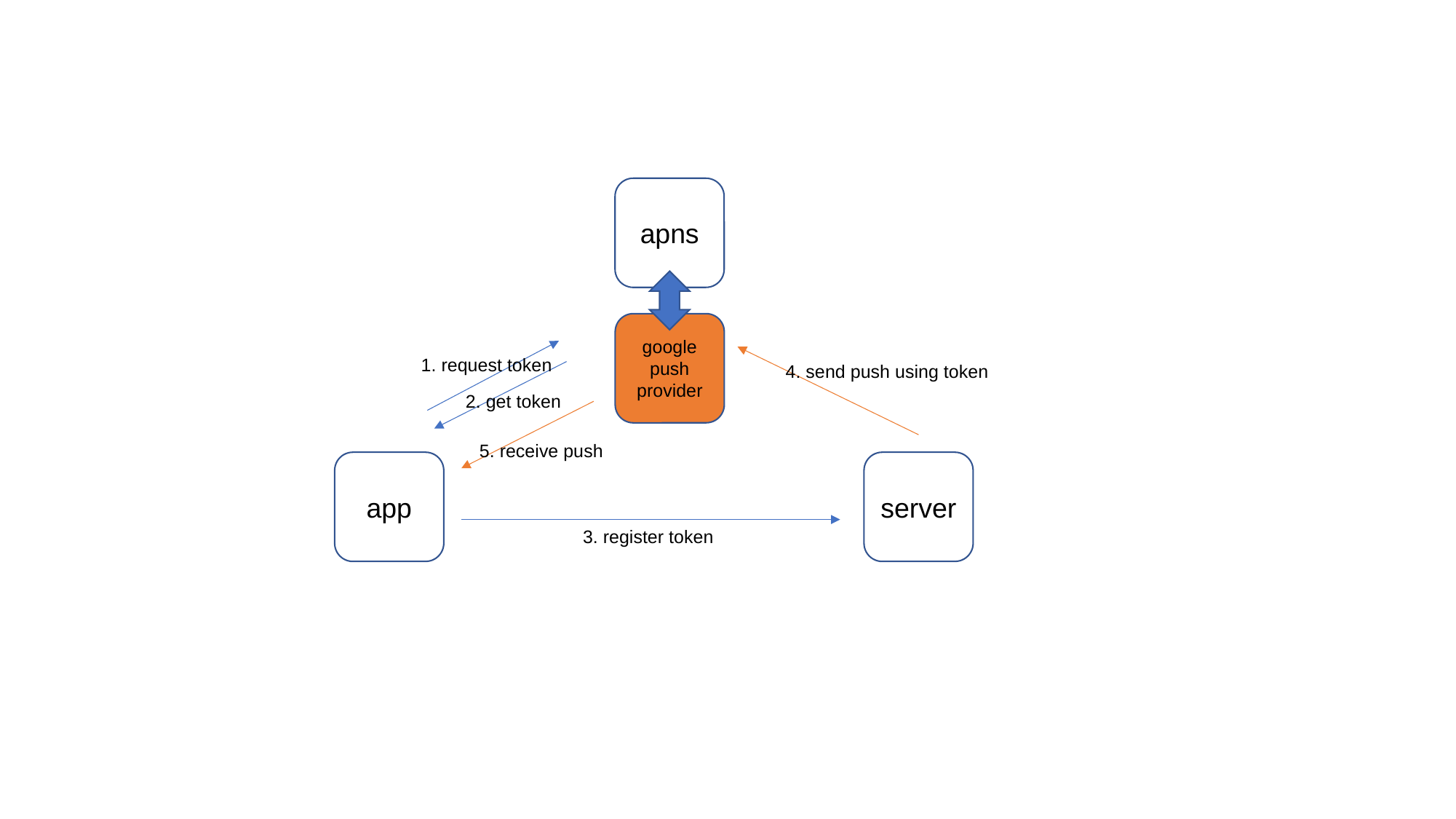

apns

google
push
provider
1. request token
4. send push using token
2. get token
5. receive push
app
server
3. register token